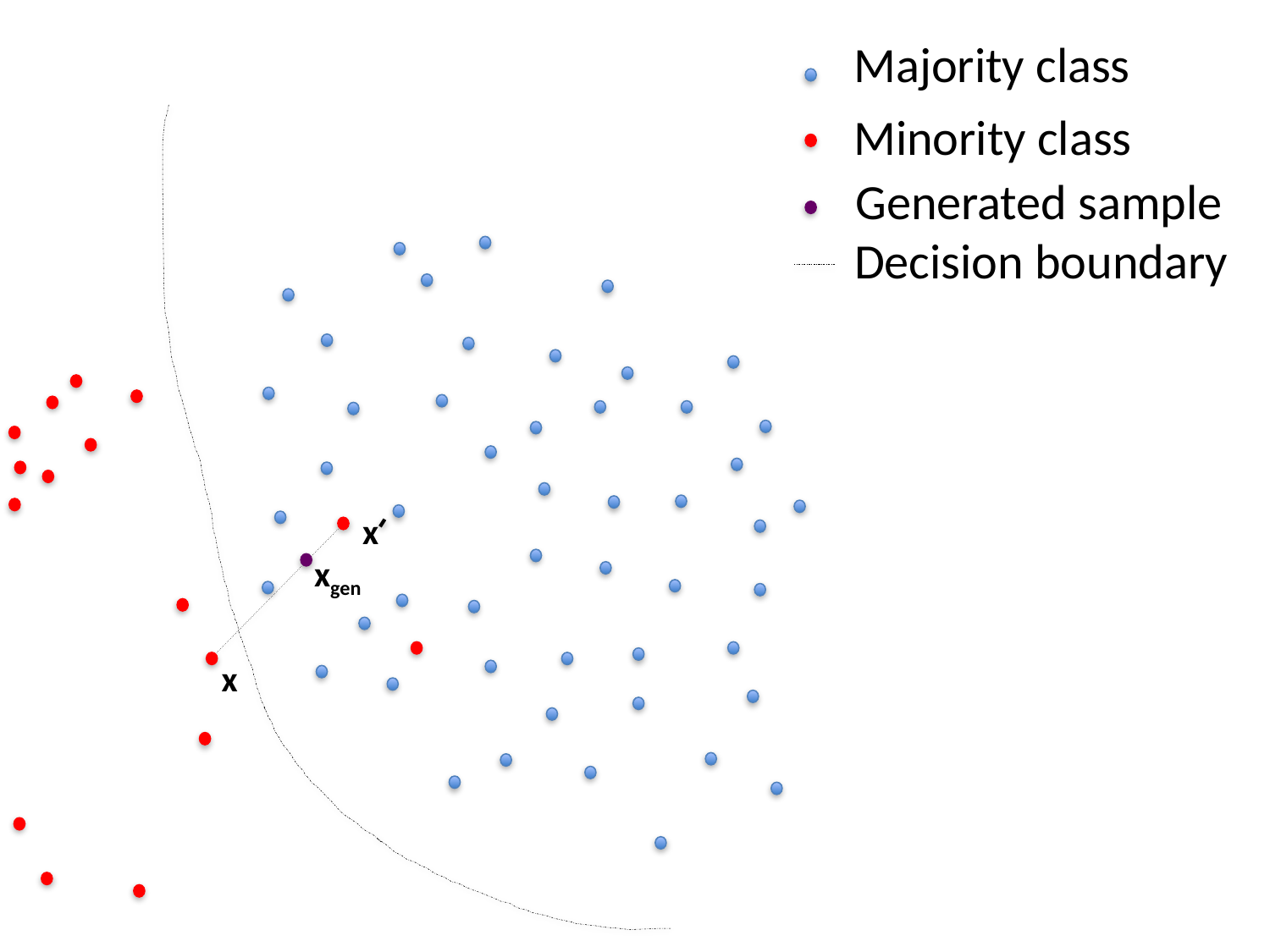

Majority class

Minority class

Generated sample

Decision boundary

x

xgen

x